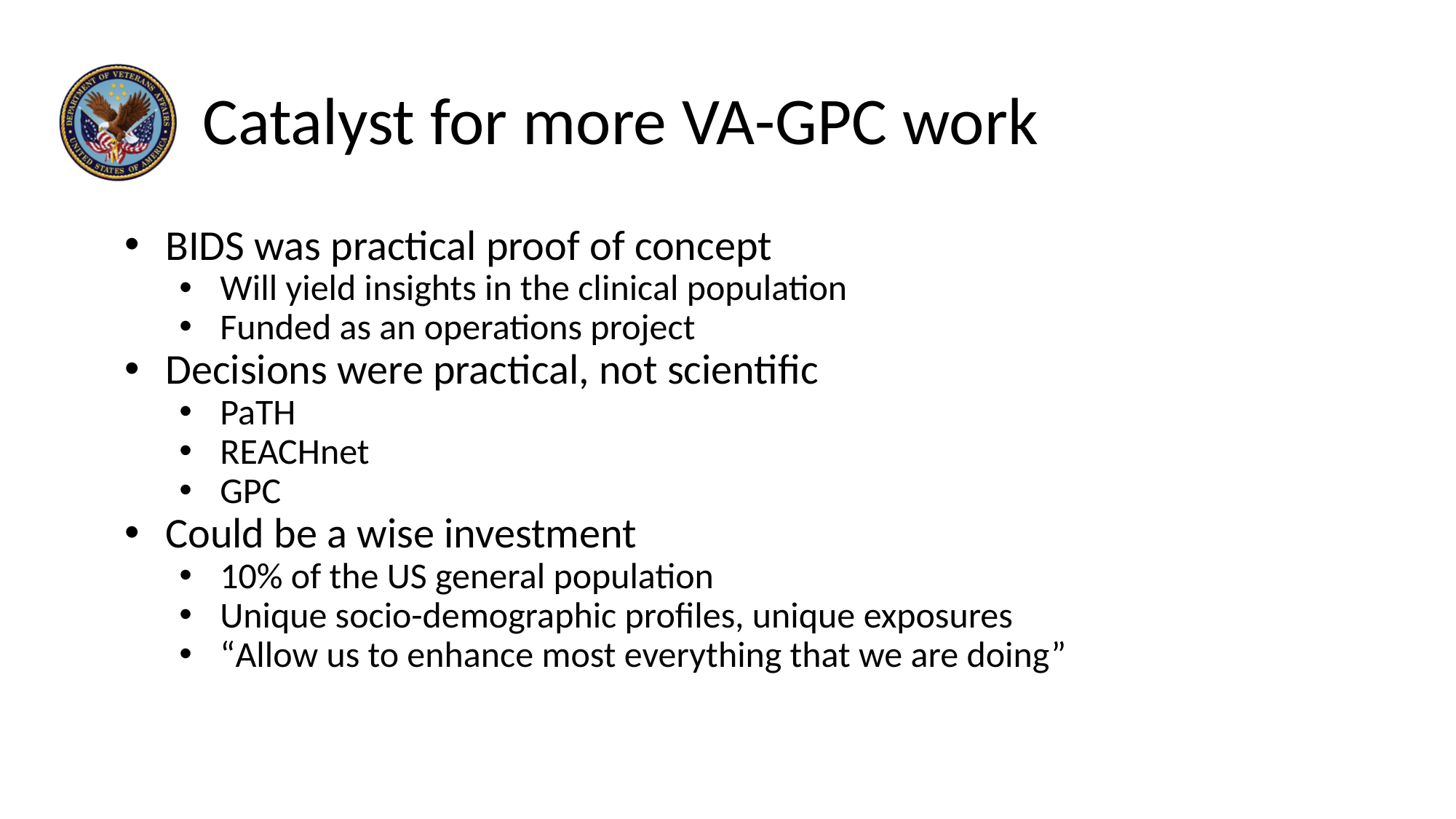

# Catalyst for more VA-GPC work
BIDS was practical proof of concept
Will yield insights in the clinical population
Funded as an operations project
Decisions were practical, not scientific
PaTH
REACHnet
GPC
Could be a wise investment
10% of the US general population
Unique socio-demographic profiles, unique exposures
“Allow us to enhance most everything that we are doing”